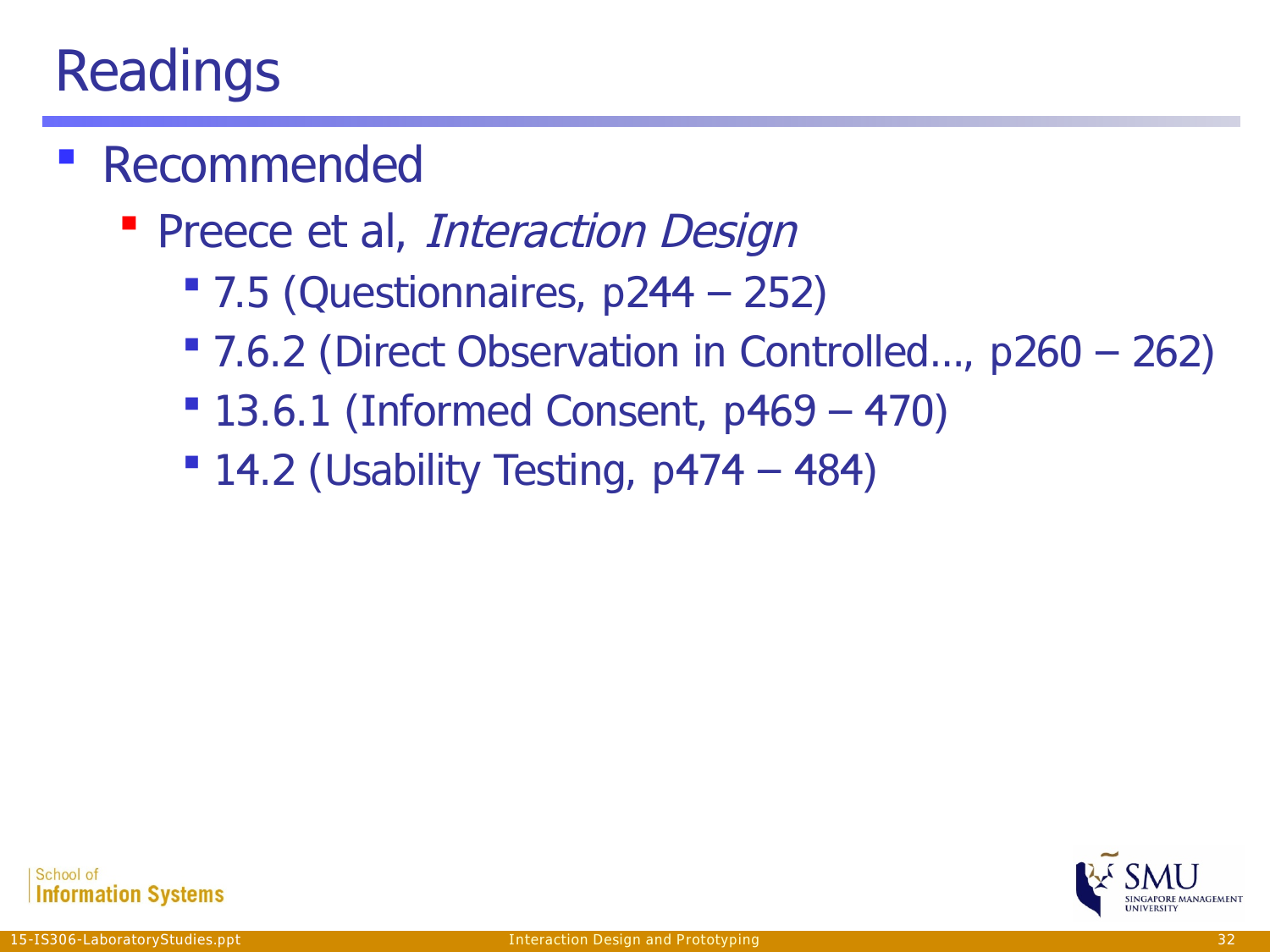

# Readings
Recommended
Preece et al, Interaction Design
7.5 (Questionnaires, p244 – 252)
7.6.2 (Direct Observation in Controlled…, p260 – 262)
13.6.1 (Informed Consent, p469 – 470)
14.2 (Usability Testing, p474 – 484)

                        32
Interaction Design and Prototyping